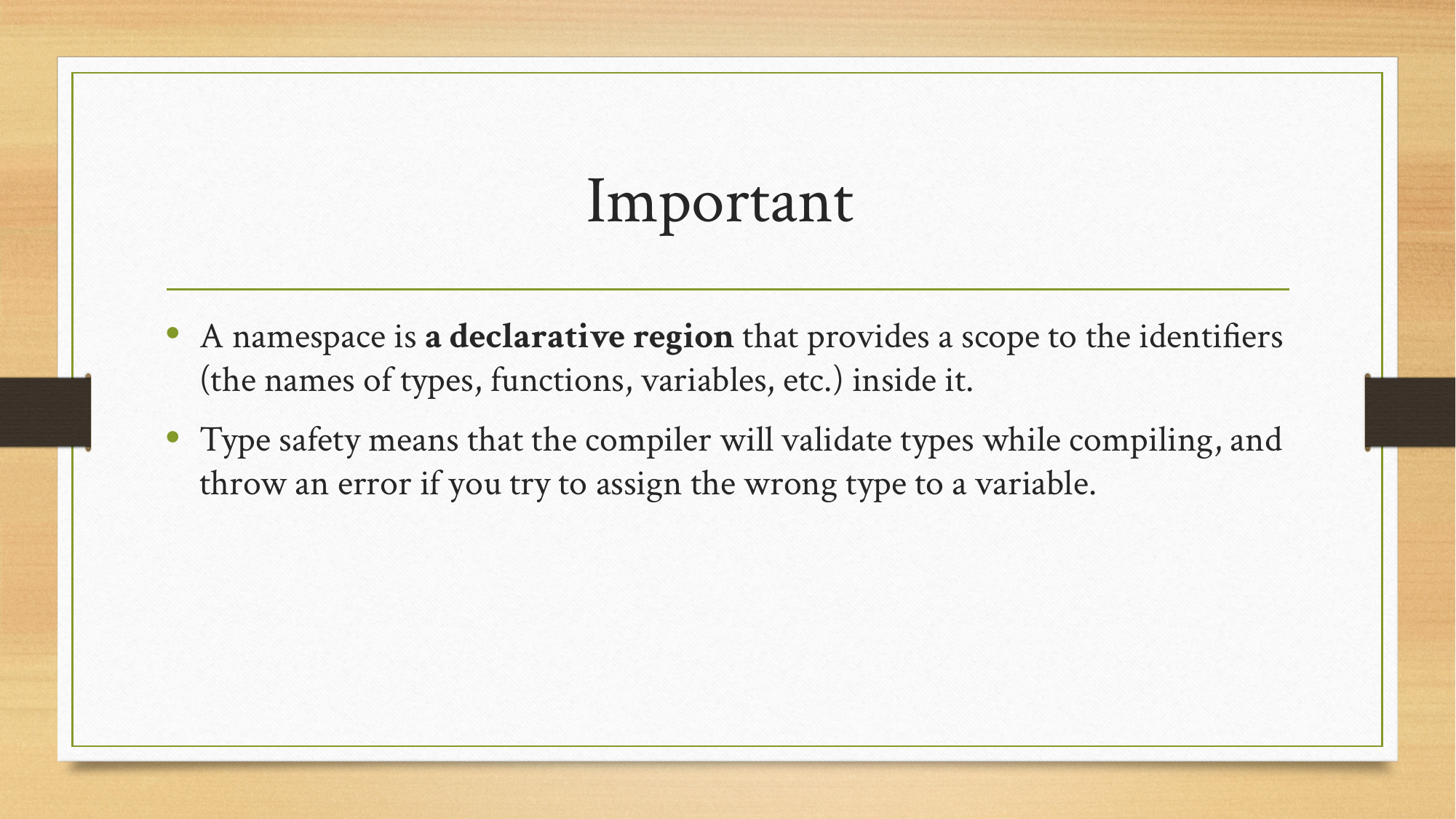

# Important
A namespace is a declarative region that provides a scope to the identifiers (the names of types, functions, variables, etc.) inside it.
Type safety means that the compiler will validate types while compiling, and throw an error if you try to assign the wrong type to a variable.